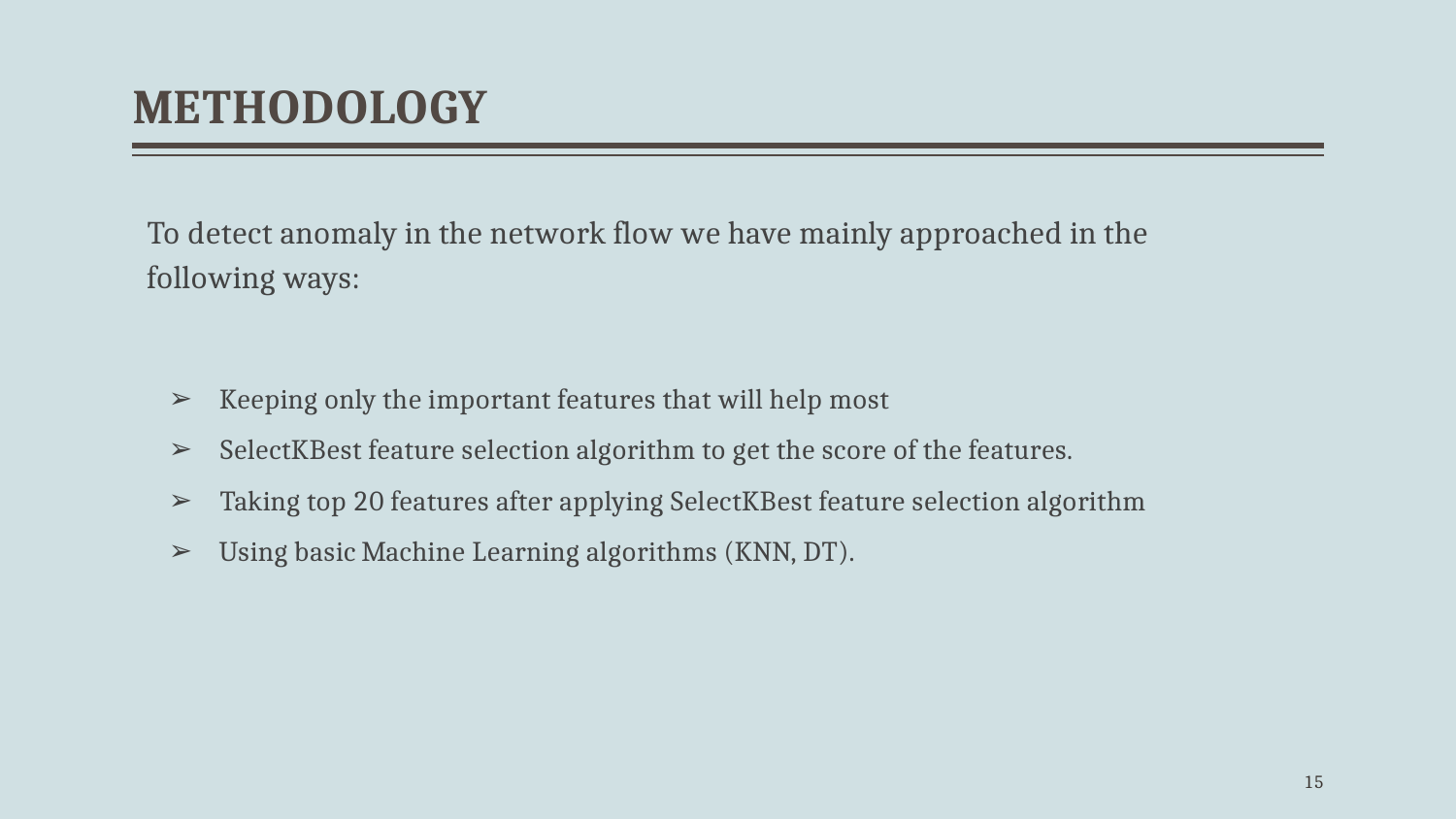

# METHODOLOGY
To detect anomaly in the network flow we have mainly approached in the following ways:

Keeping only the important features that will help most
SelectKBest feature selection algorithm to get the score of the features.
Taking top 20 features after applying SelectKBest feature selection algorithm
Using basic Machine Learning algorithms (KNN, DT).
15